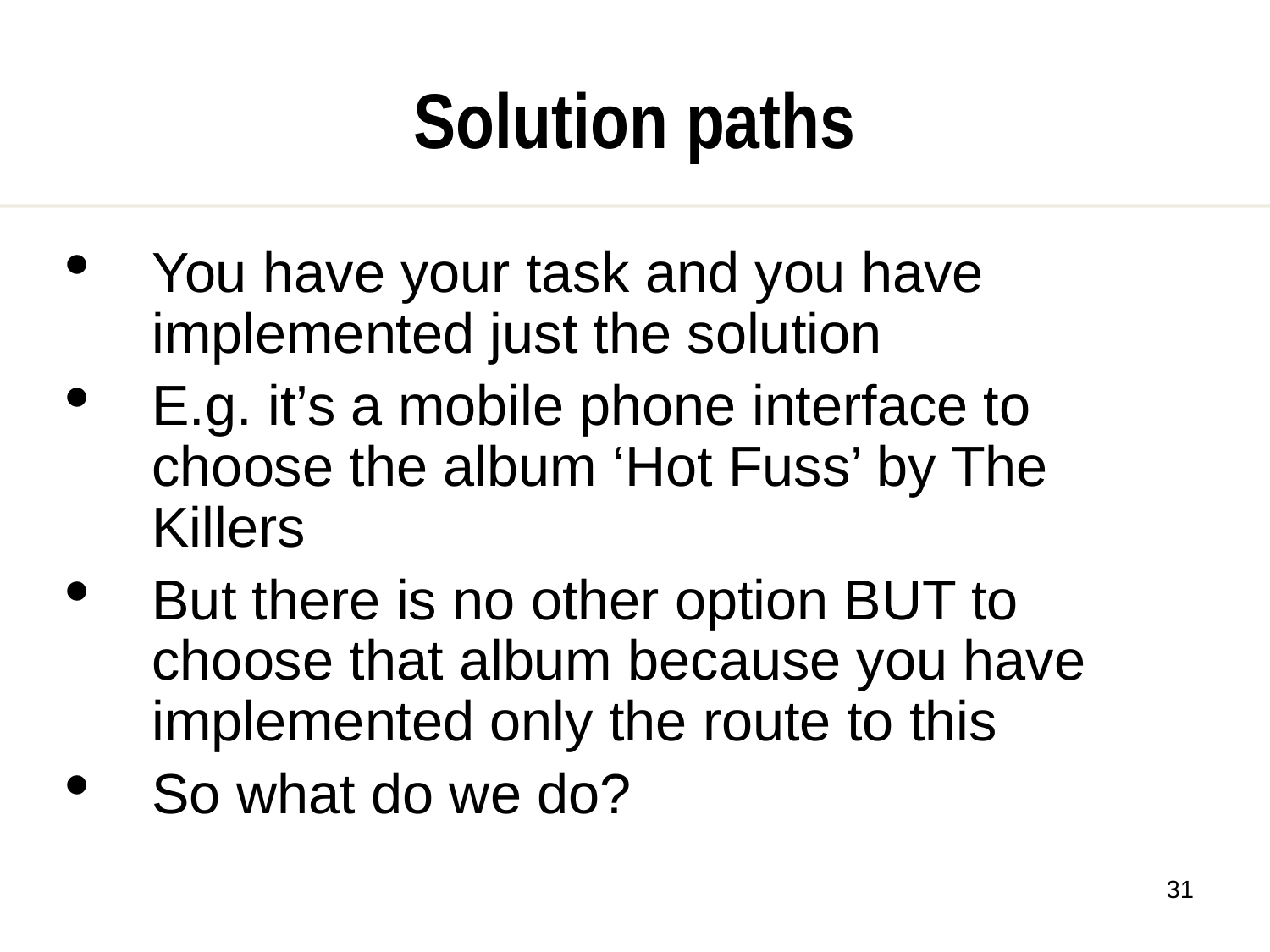

Solution paths

You have your task and you have implemented just the solution
E.g. it’s a mobile phone interface to choose the album ‘Hot Fuss’ by The Killers
But there is no other option BUT to choose that album because you have implemented only the route to this
So what do we do?

31